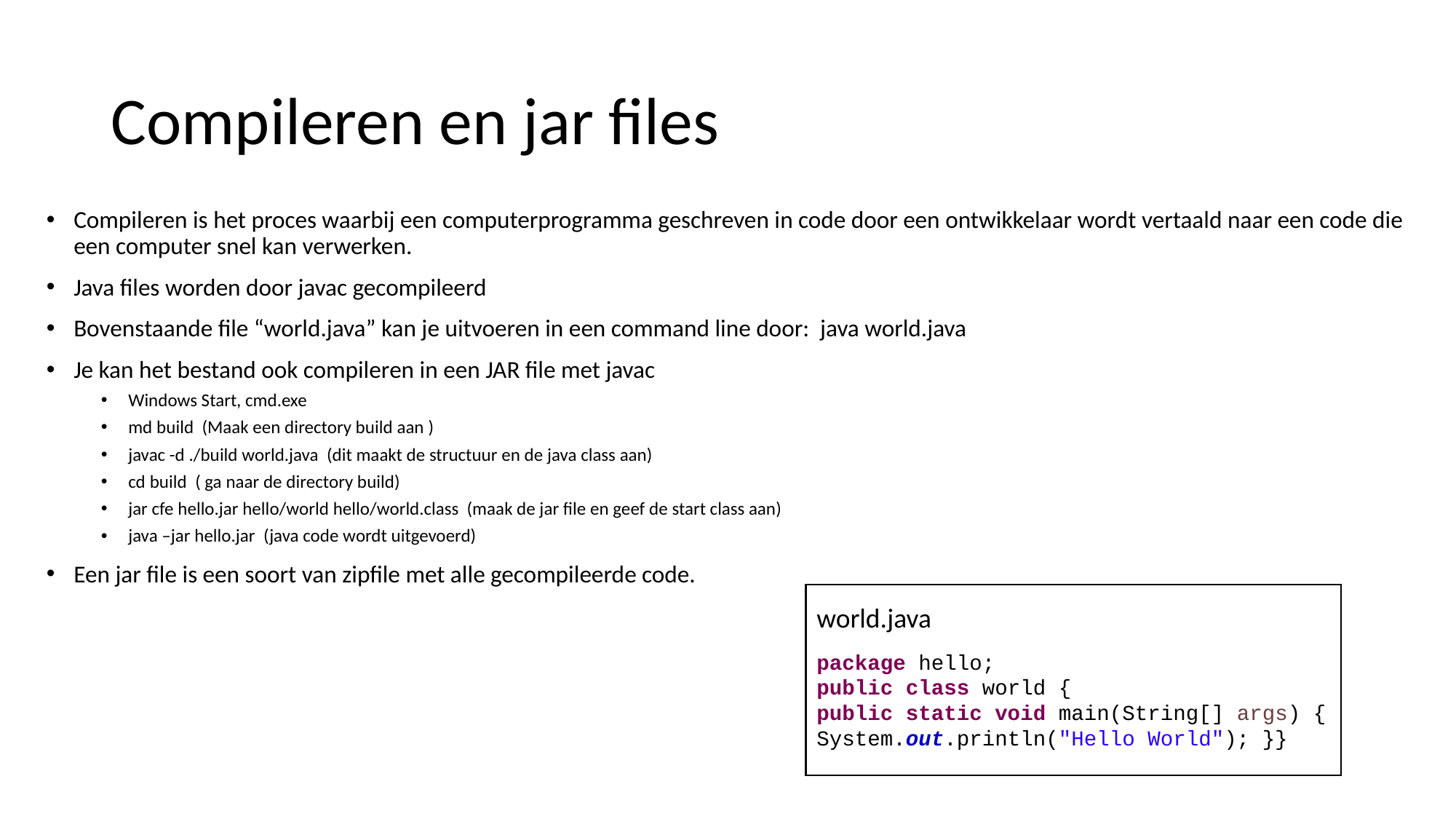

# Compileren en jar files
Compileren is het proces waarbij een computerprogramma geschreven in code door een ontwikkelaar wordt vertaald naar een code die een computer snel kan verwerken.
Java files worden door javac gecompileerd
Bovenstaande file “world.java” kan je uitvoeren in een command line door:  java world.java
Je kan het bestand ook compileren in een JAR file met javac
Windows Start, cmd.exe
md build  (Maak een directory build aan )
javac -d ./build world.java  (dit maakt de structuur en de java class aan)
cd build  ( ga naar de directory build)
jar cfe hello.jar hello/world hello/world.class  (maak de jar file en geef de start class aan)
java –jar hello.jar  (java code wordt uitgevoerd)
Een jar file is een soort van zipfile met alle gecompileerde code.

world.java
package hello;
public class world {
public static void main(String[] args) {
System.out.println("Hello World"); }}